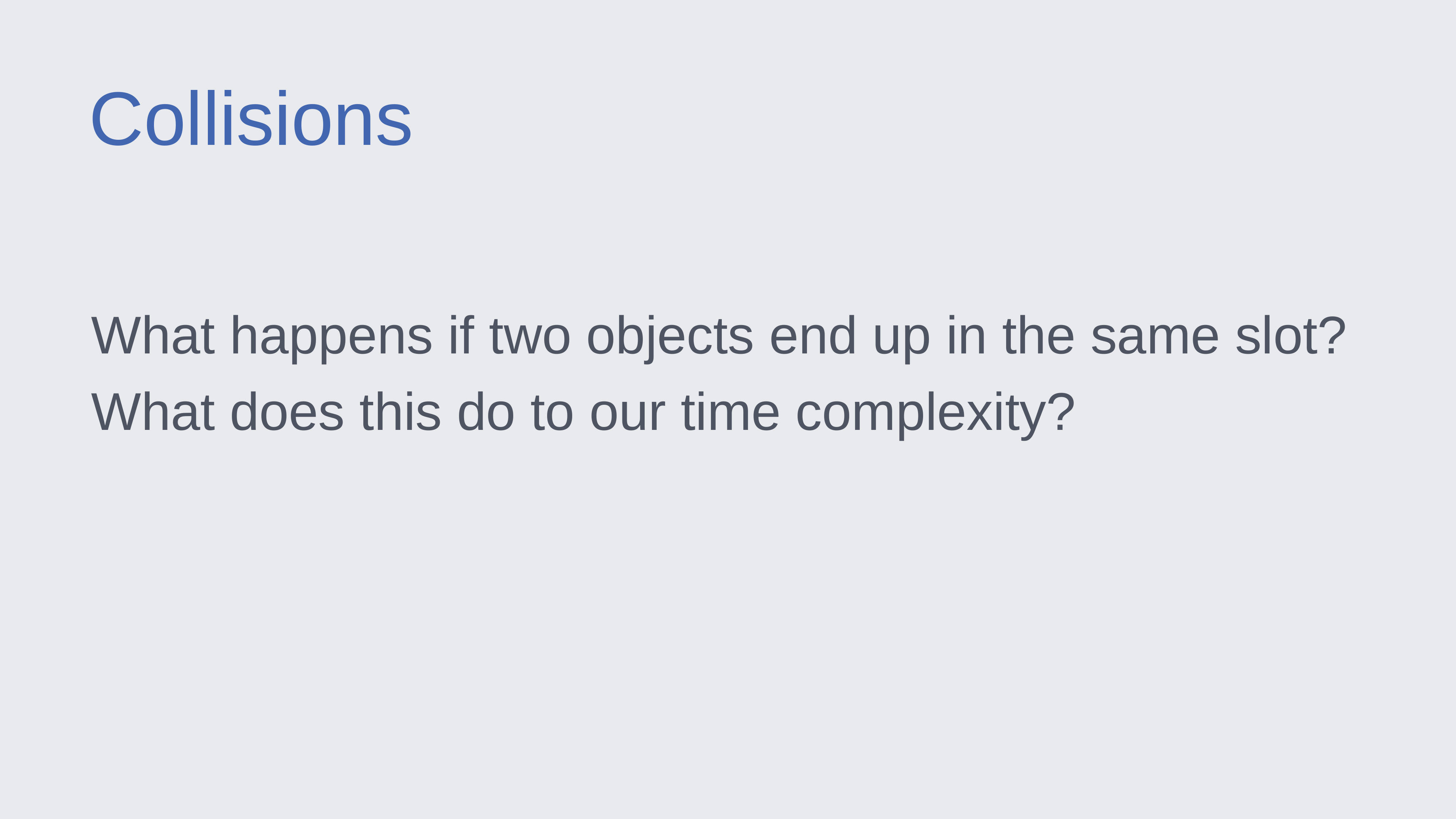

Collisions

What happens if two objects end up in the same slot?
What does this do to our time complexity?